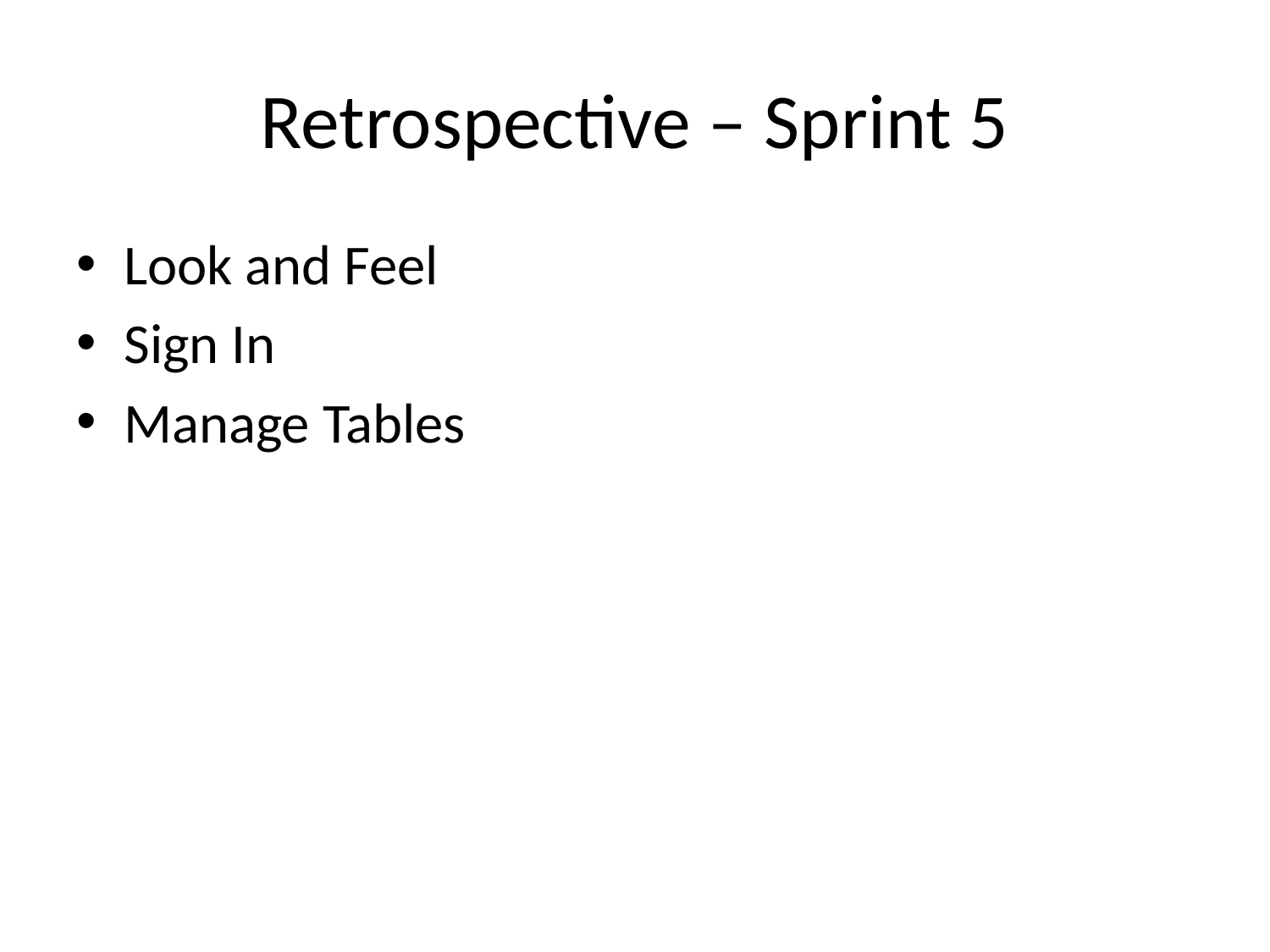

# Retrospective – Sprint 5
Look and Feel
Sign In
Manage Tables